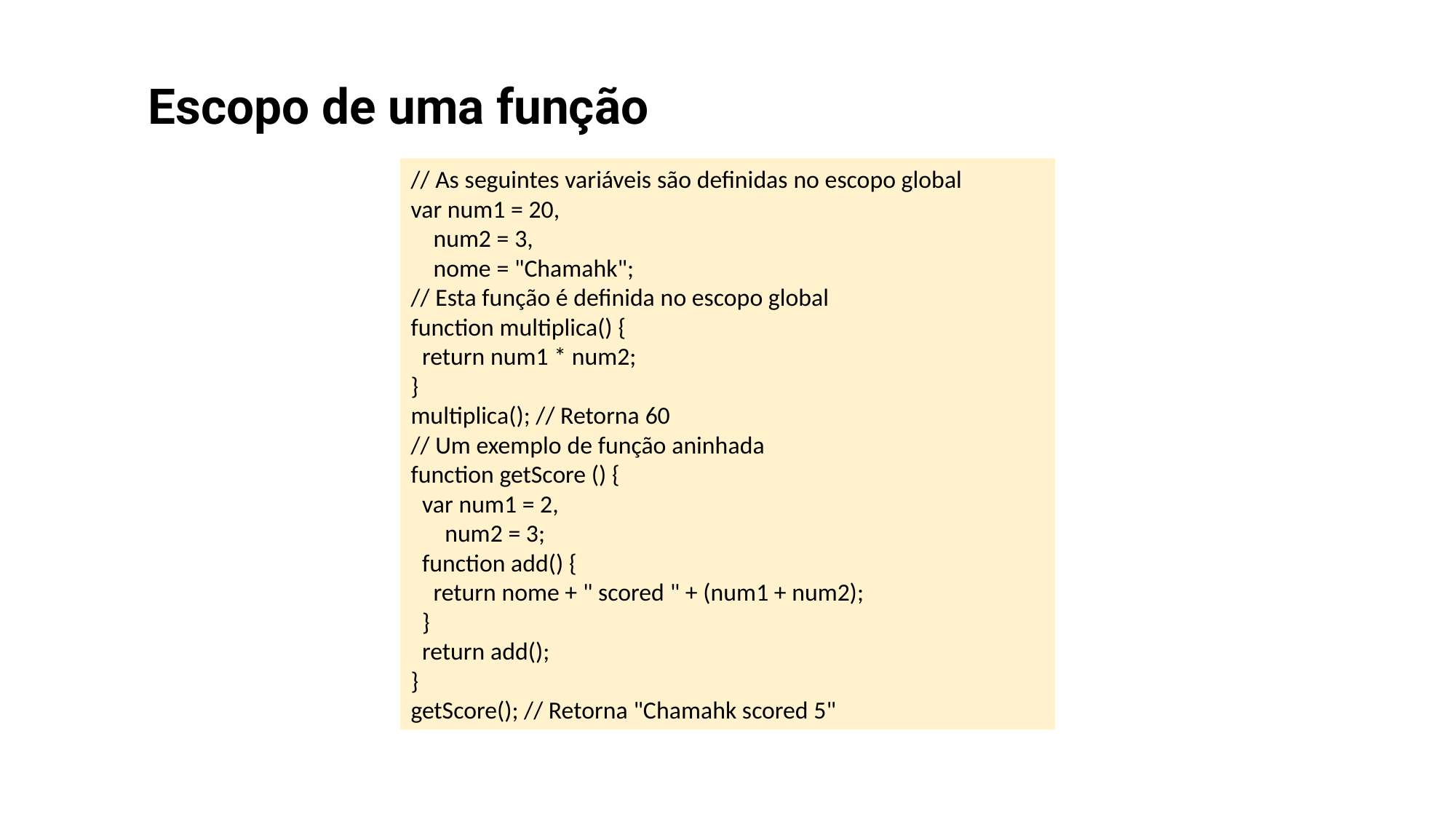

Escopo de uma função
// As seguintes variáveis são definidas no escopo global
var num1 = 20,
    num2 = 3,
    nome = "Chamahk";
// Esta função é definida no escopo global
function multiplica() {
  return num1 * num2;
}
multiplica(); // Retorna 60
// Um exemplo de função aninhada
function getScore () {
  var num1 = 2,
      num2 = 3;
  function add() {
    return nome + " scored " + (num1 + num2);
  }
  return add();
}
getScore(); // Retorna "Chamahk scored 5"